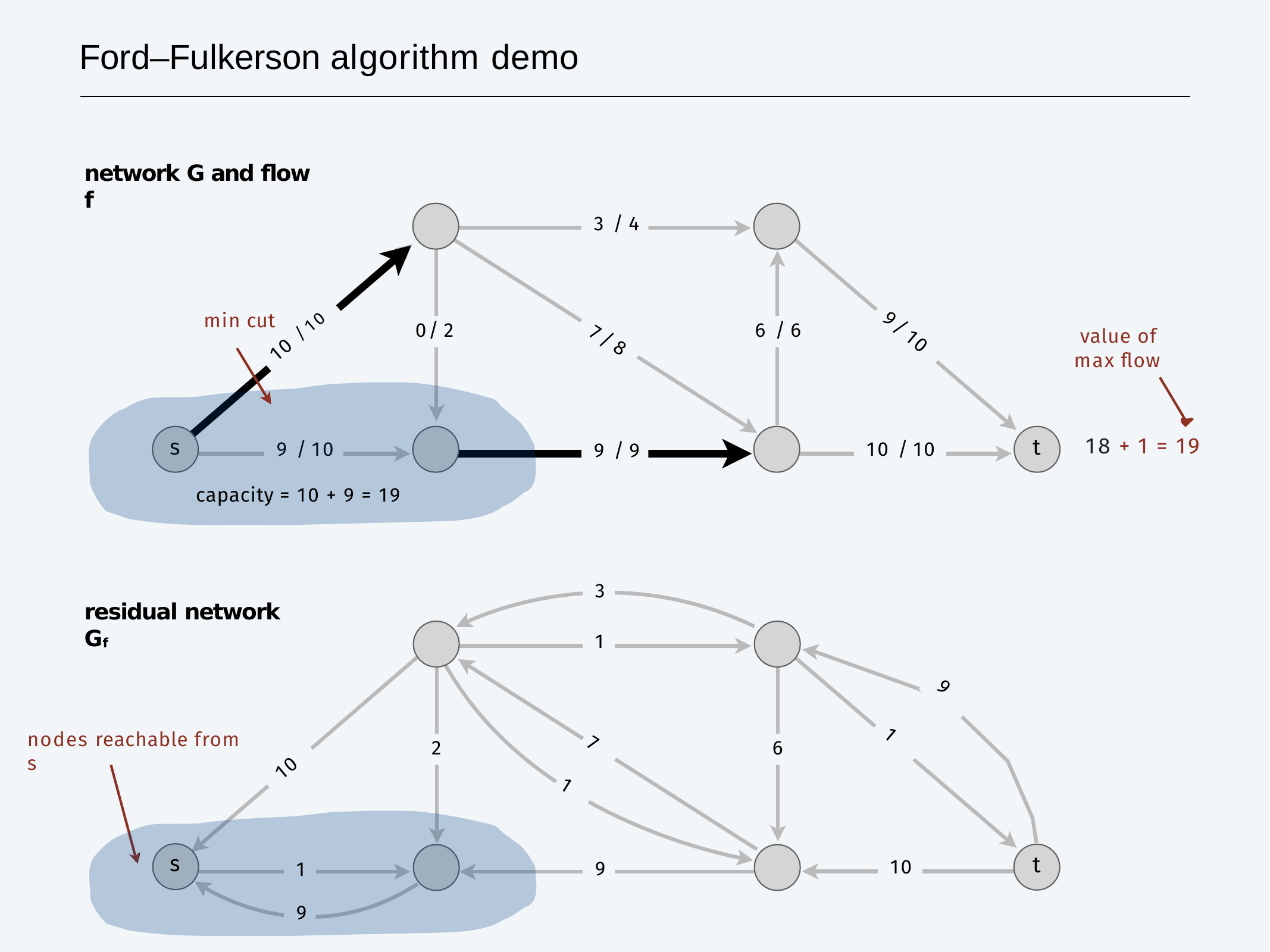

# Ford–Fulkerson algorithm demo

network G and flow f

3 / 4

min cut

0/ 2

6 / 6
value of  max flow

10 / 10
9 / 10
7 / 8

18 + 1 = 19
s
t

9 / 10

10 / 10

9 / 9

capacity = 10 + 9 = 19

3

residual network Gf

1

9

nodes reachable from s

1

2

6

7
10

1

s

t

10

9
1
9